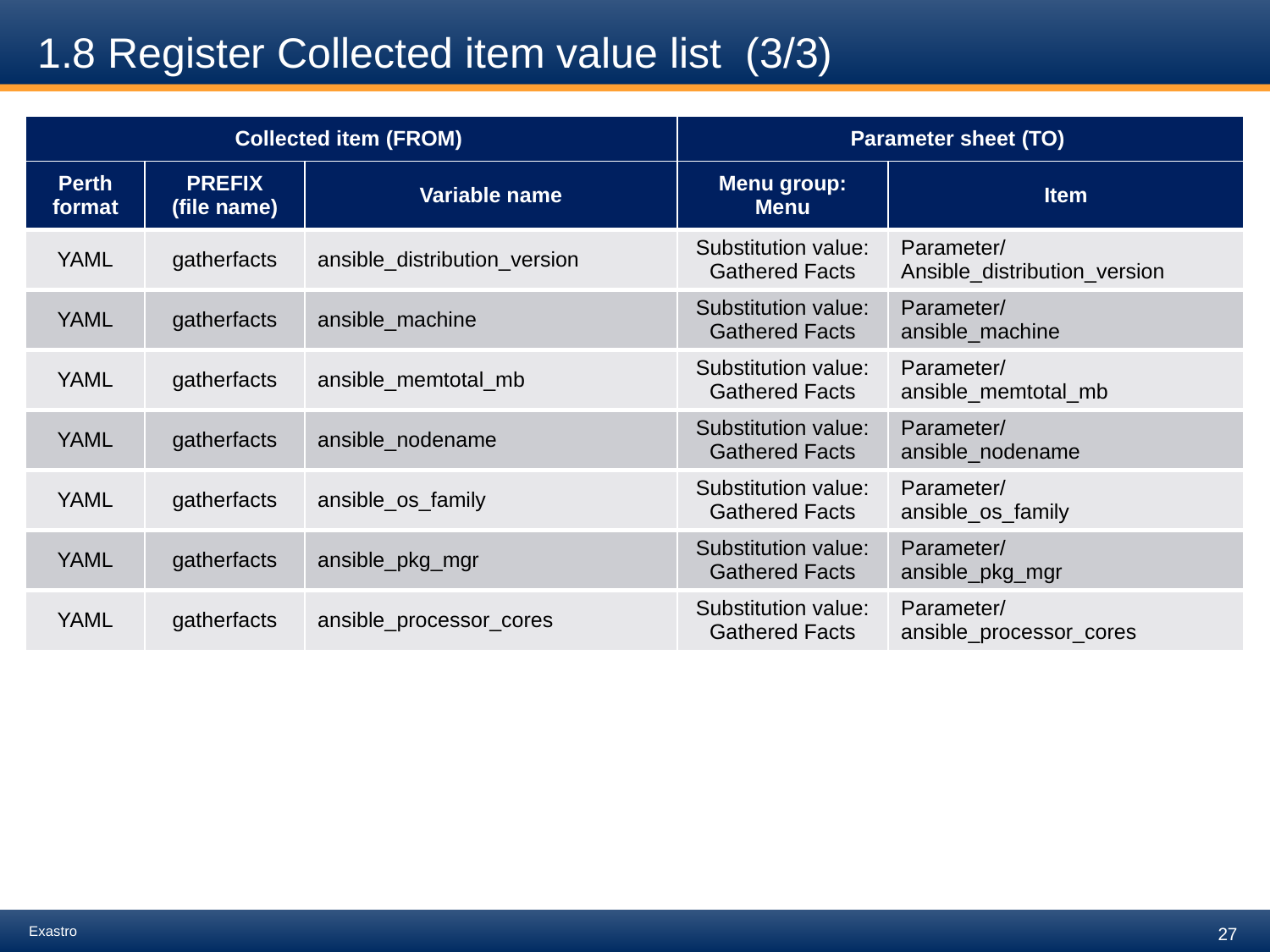

# 1.8 Register Collected item value list  (3/3)
| Collected item (FROM) |  |  | Parameter sheet (TO) |  |
| --- | --- | --- | --- | --- |
| Perth format | PREFIX (file name) | Variable name | Menu group: Menu | Item |
| YAML | gatherfacts | ansible\_distribution\_version | Substitution value: Gathered Facts | Parameter/ Ansible\_distribution\_version |
| YAML | gatherfacts | ansible\_machine | Substitution value: Gathered Facts | Parameter/ ansible\_machine |
| YAML | gatherfacts | ansible\_memtotal\_mb | Substitution value: Gathered Facts | Parameter/ ansible\_memtotal\_mb |
| YAML | gatherfacts | ansible\_nodename | Substitution value: Gathered Facts | Parameter/ ansible\_nodename |
| YAML | gatherfacts | ansible\_os\_family | Substitution value: Gathered Facts | Parameter/ ansible\_os\_family |
| YAML | gatherfacts | ansible\_pkg\_mgr | Substitution value: Gathered Facts | Parameter/ ansible\_pkg\_mgr |
| YAML | gatherfacts | ansible\_processor\_cores | Substitution value: Gathered Facts | Parameter/ ansible\_processor\_cores |